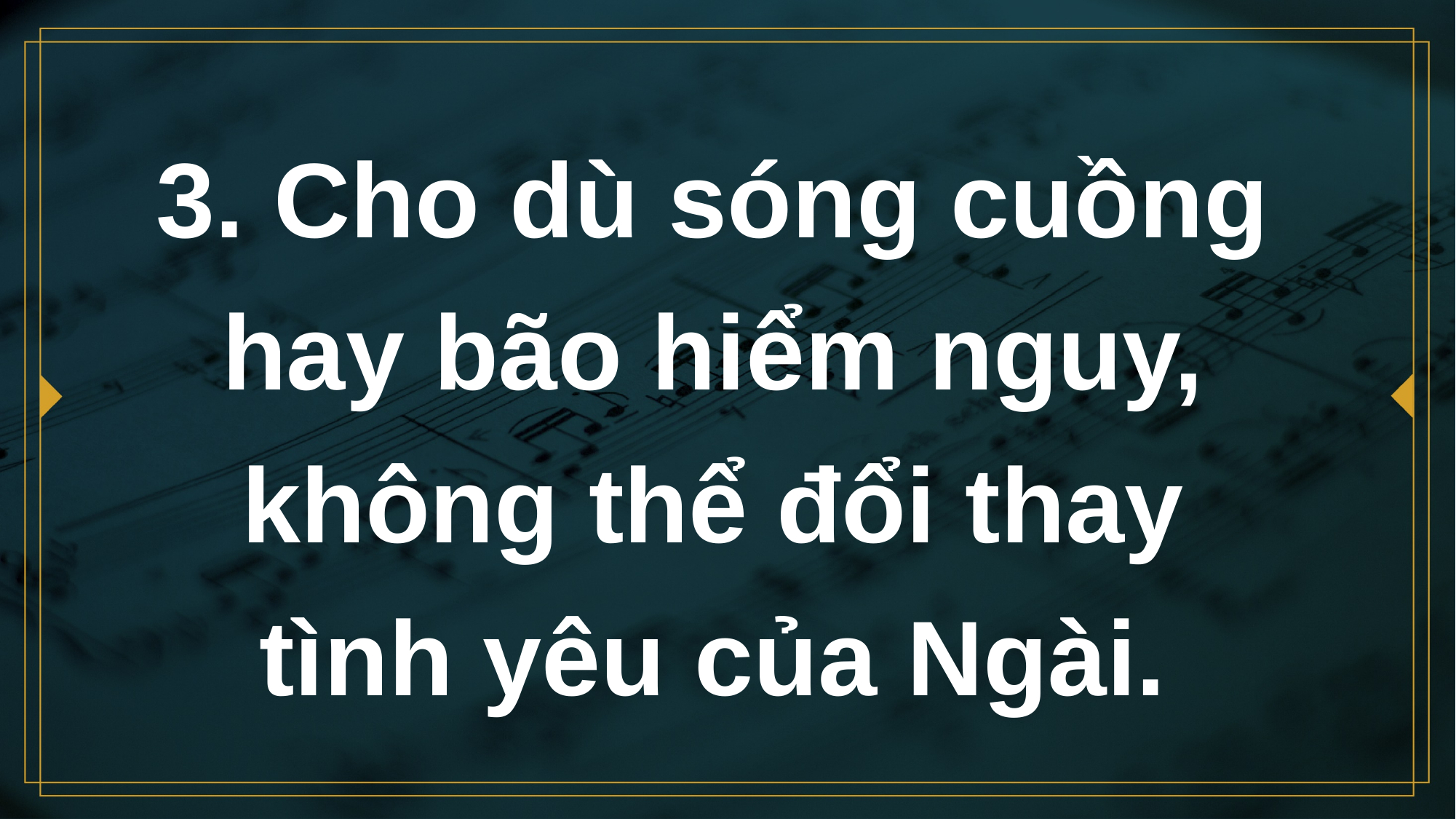

# 3. Cho dù sóng cuồng hay bão hiểm nguy,
không thể đổi thay
tình yêu của Ngài.